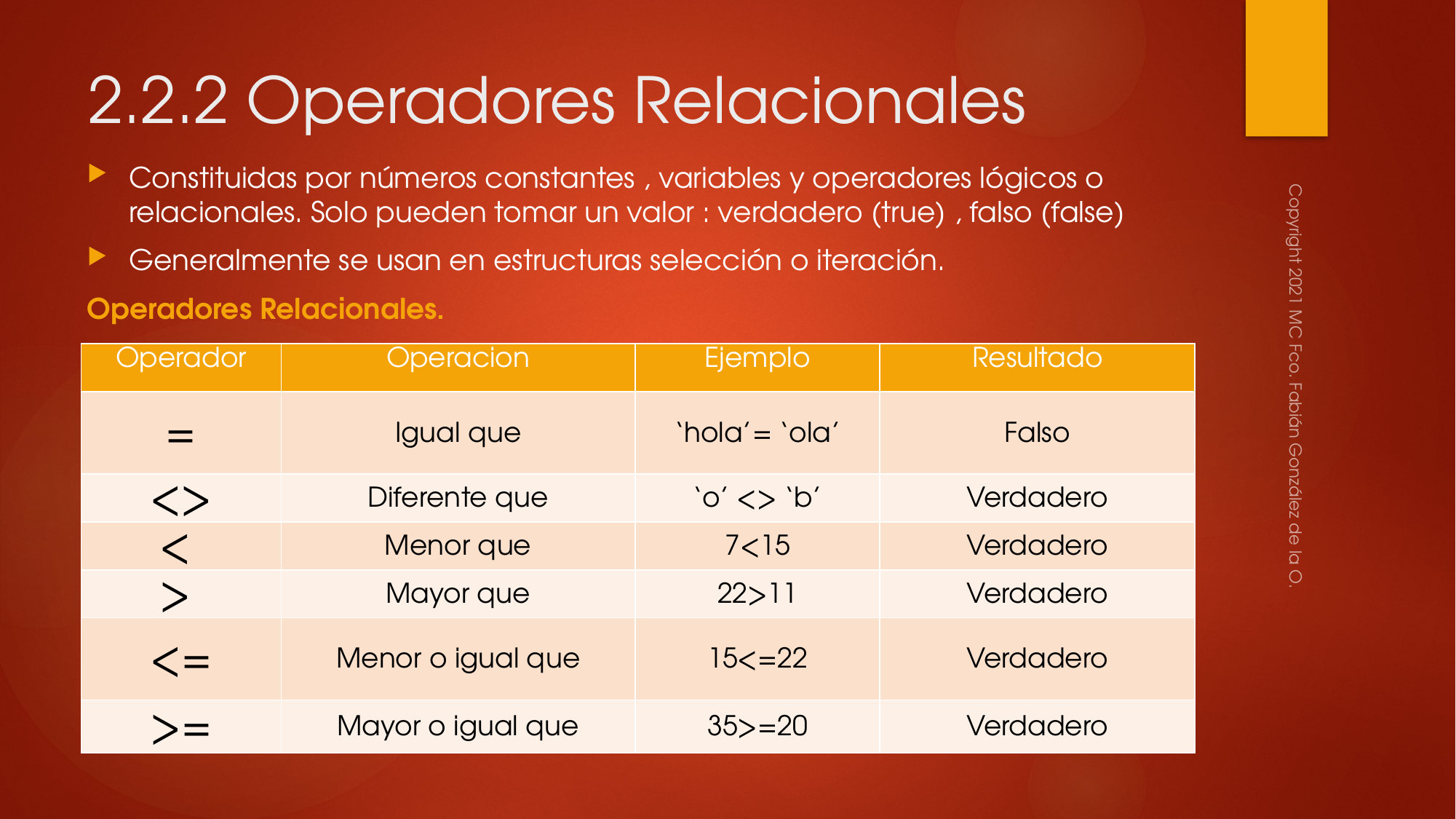

# 2.2.2 Operadores Relacionales
Constituidas por números constantes , variables y operadores lógicos o relacionales. Solo pueden tomar un valor : verdadero (true) , falso (false)
Generalmente se usan en estructuras selección o iteración.
Operadores Relacionales.

| Operador | Operacion | Ejemplo | Resultado |
| --- | --- | --- | --- |
| = | Igual que | ‘hola’= ‘ola’ | Falso |
| <> | Diferente que | ‘o’ <> ‘b’ | Verdadero |
| < | Menor que | 7<15 | Verdadero |
| > | Mayor que | 22>11 | Verdadero |
| <= | Menor o igual que | 15<=22 | Verdadero |
| >= | Mayor o igual que | 35>=20 | Verdadero |
Copyright 2021 MC Fco. Fabián González de la O.